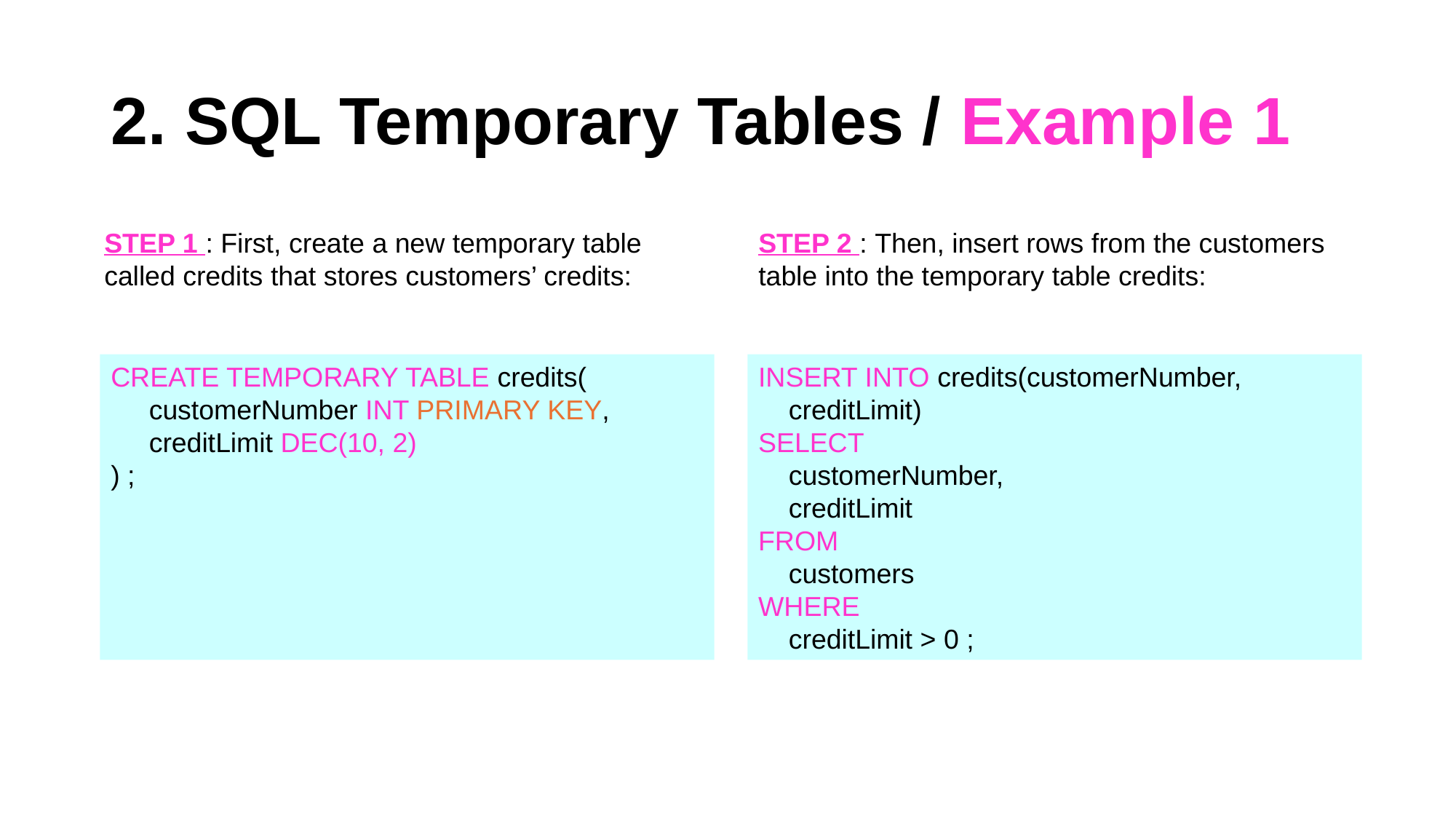

# 2. SQL Temporary Tables / Example 1
STEP 1 : First, create a new temporary table called credits that stores customers’ credits:
STEP 2 : Then, insert rows from the customers table into the temporary table credits:
CREATE TEMPORARY TABLE credits(
     customerNumber INT PRIMARY KEY,
     creditLimit DEC(10, 2)
) ;

INSERT INTO credits(customerNumber,
    creditLimit)
SELECT
    customerNumber,
    creditLimit
FROM
    customers
WHERE
    creditLimit > 0 ;